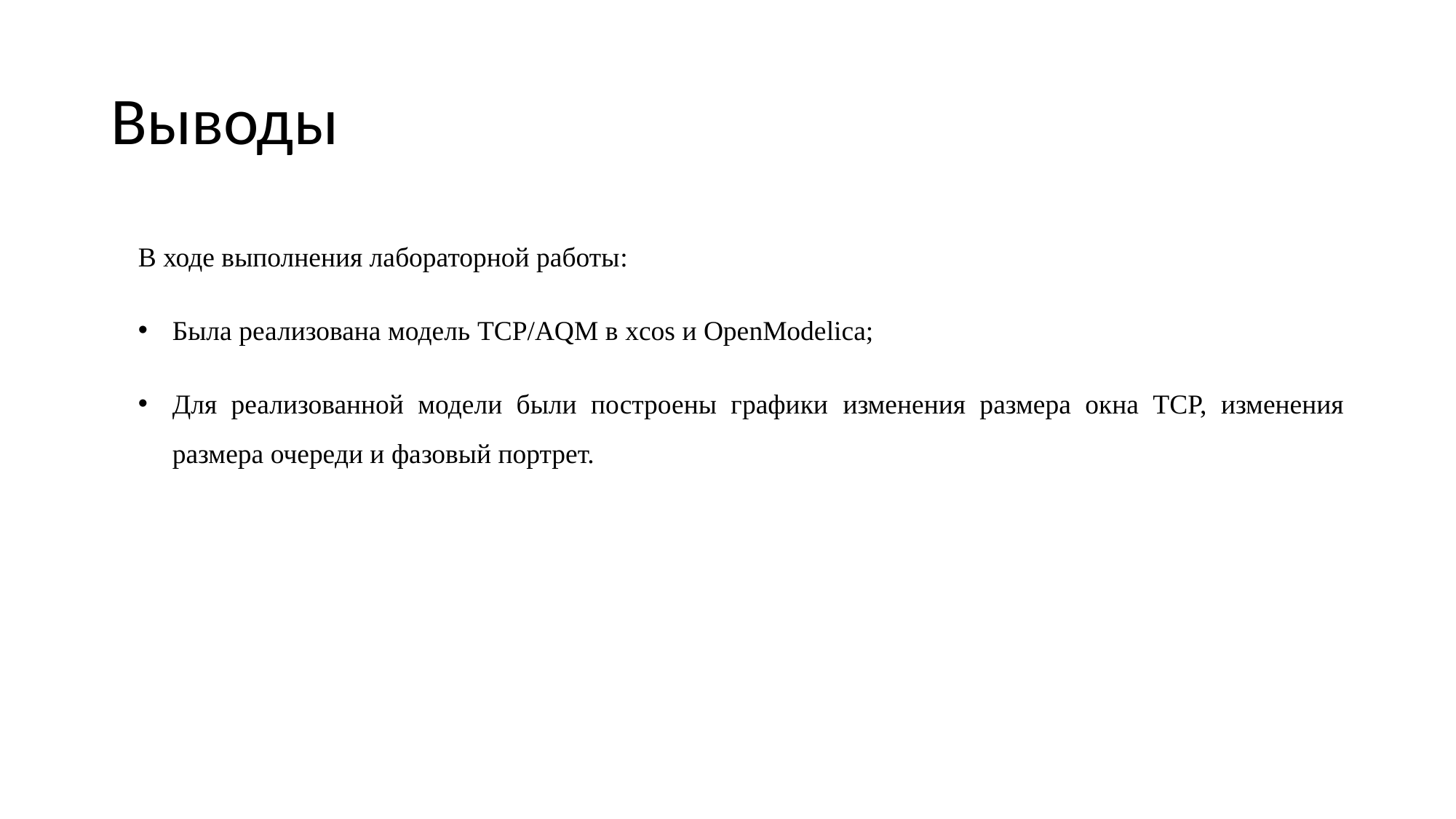

# Выводы
В ходе выполнения лабораторной работы:
Была реализована модель TCP/AQM в xcos и OpenModelica;
Для реализованной модели были построены графики изменения размера окна TCP, изменения размера очереди и фазовый портрет.